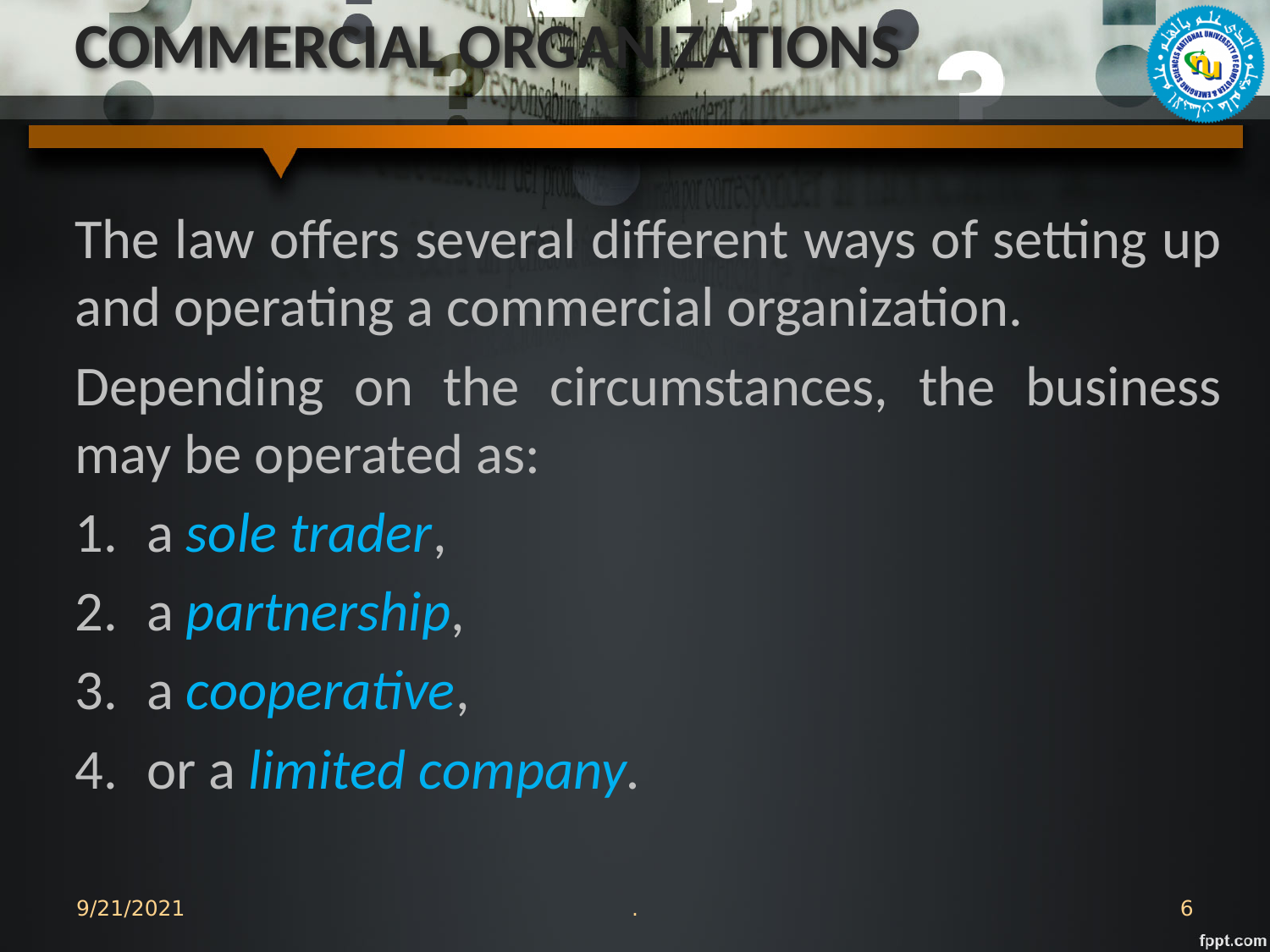

# COMMERCIAL ORGANIZATIONS
The law offers several different ways of setting up and operating a commercial organization.
Depending on the circumstances, the business may be operated as:
a sole trader,
a partnership,
a cooperative,
or a limited company.
9/21/2021
.
6